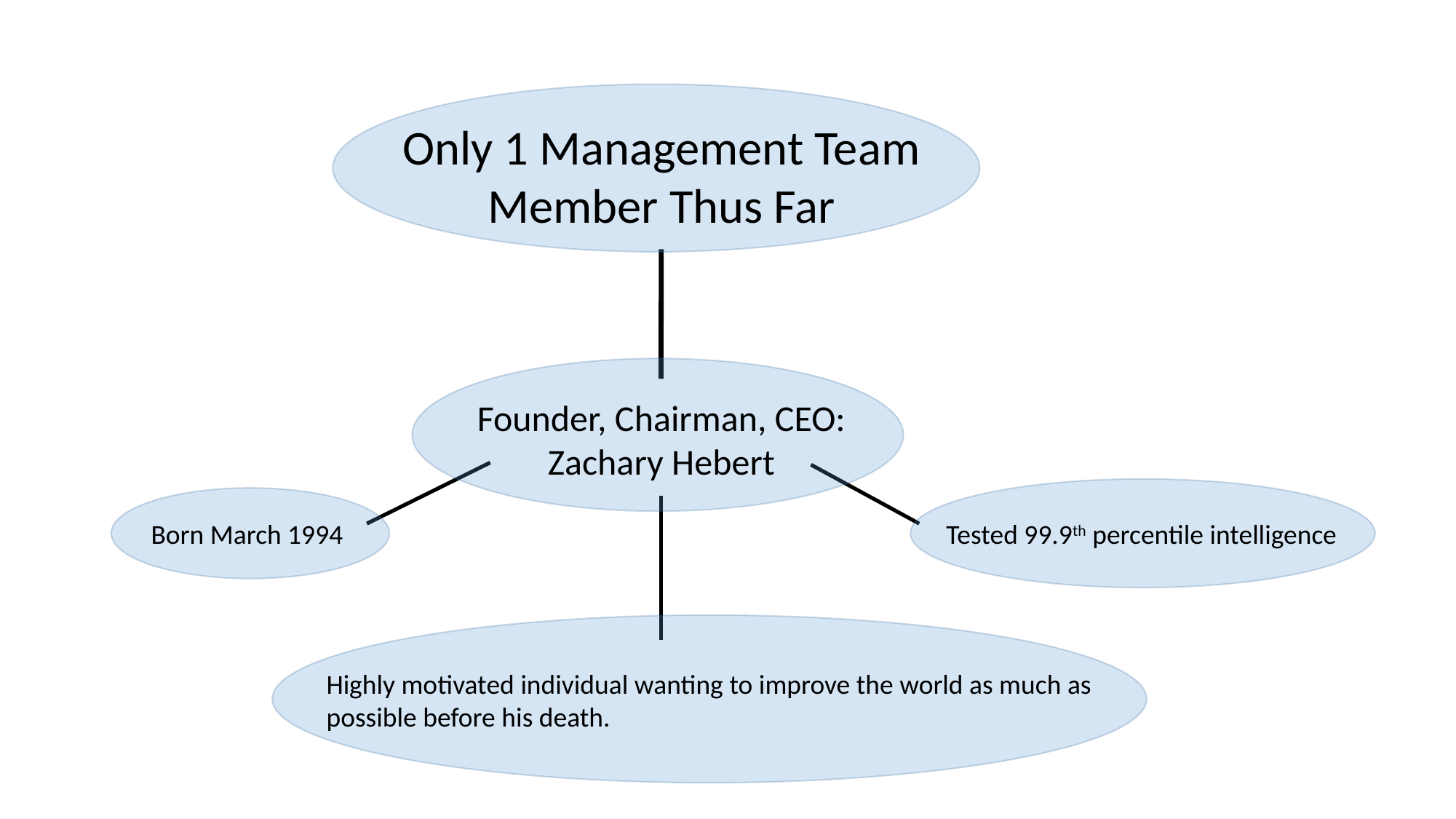

Only 1 Management Team
Member Thus Far

Founder, Chairman, CEO:
Zachary Hebert

Born March 1994
Tested 99.9th percentile intelligence

Highly motivated individual wanting to improve the world as much as possible before his death.